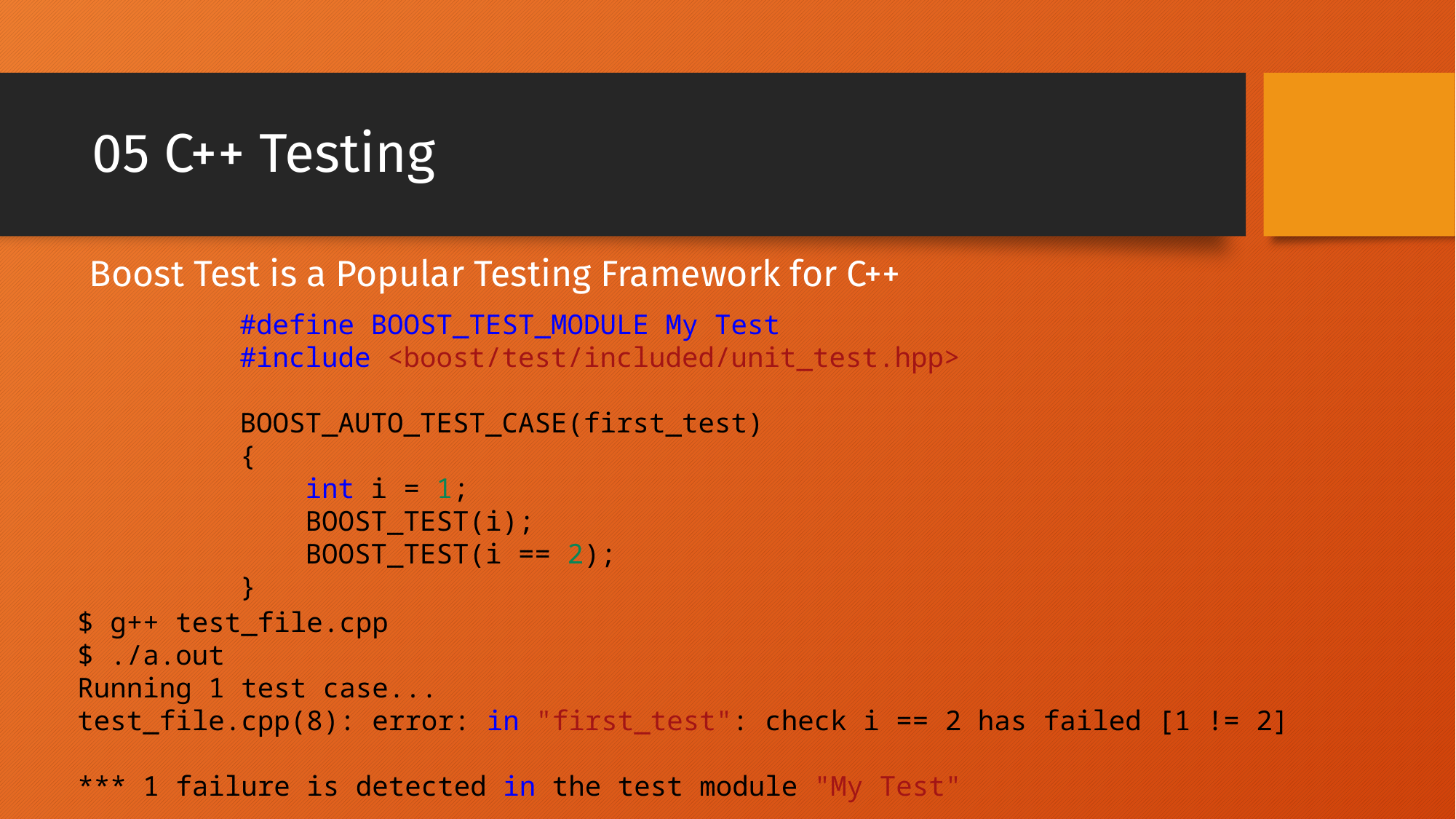

# 05 C++ Testing
Boost Test is a Popular Testing Framework for C++

#define BOOST_TEST_MODULE My Test
#include <boost/test/included/unit_test.hpp>
BOOST_AUTO_TEST_CASE(first_test)
{
    int i = 1;
    BOOST_TEST(i);
    BOOST_TEST(i == 2);
}
$ g++ test_file.cpp
$ ./a.out
Running 1 test case...
test_file.cpp(8): error: in "first_test": check i == 2 has failed [1 != 2]
*** 1 failure is detected in the test module "My Test"